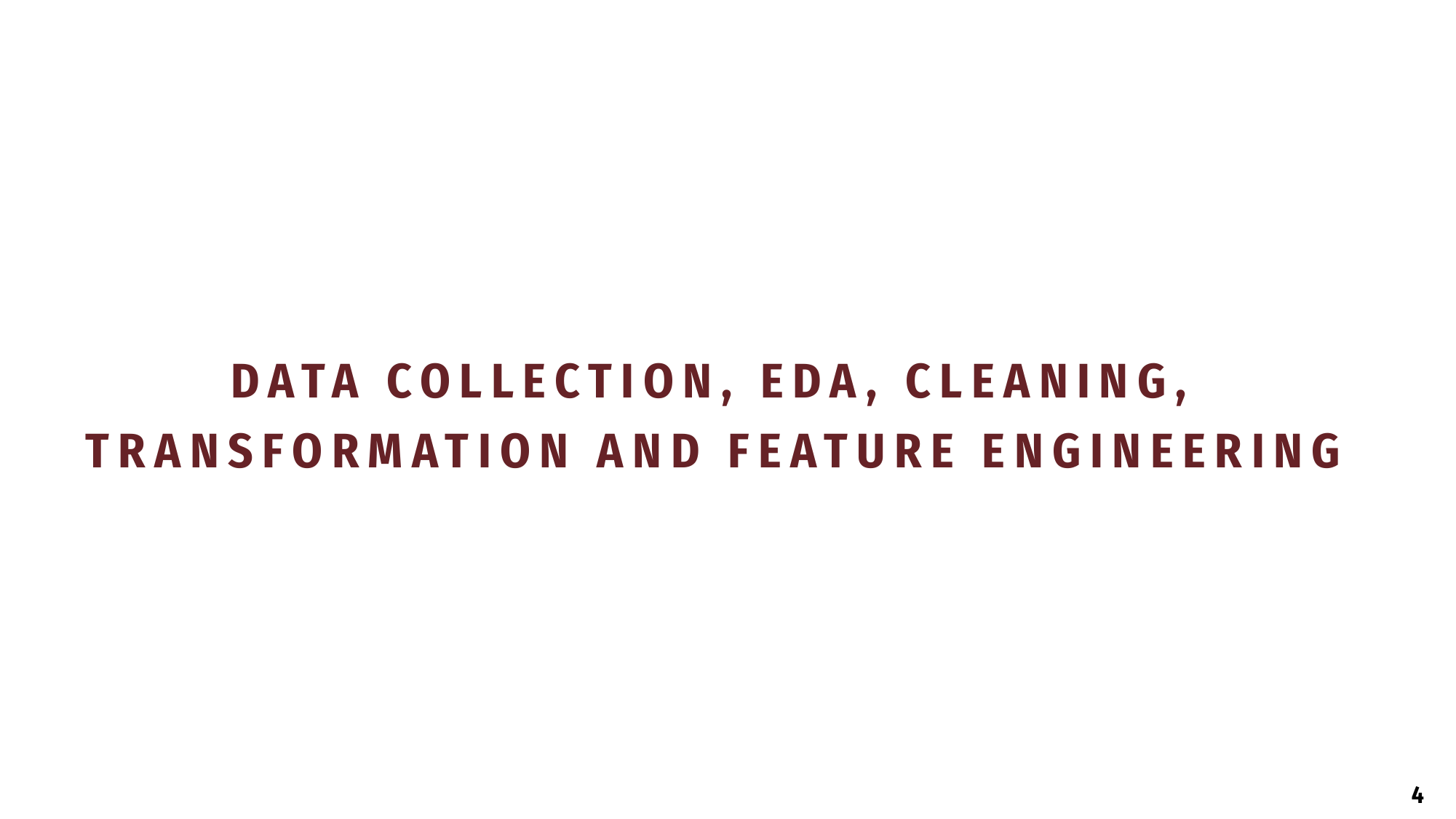

data collection, eda, cleaning, transformation and feature engineering
4